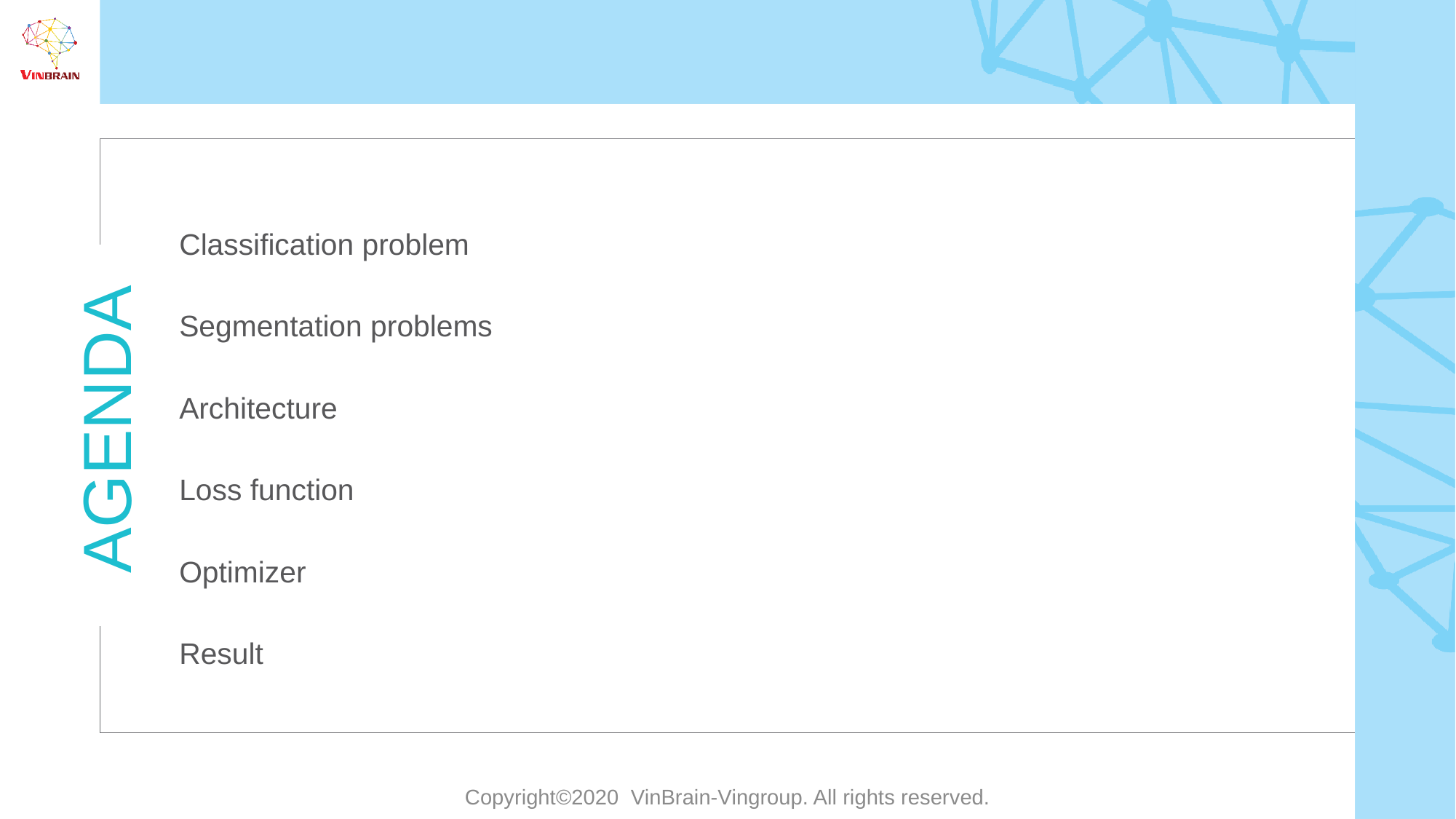

#
Classification problem
Segmentation problems
Architecture
Loss function
Optimizer
Result

Copyright©2020  VinBrain-Vingroup. All rights reserved.